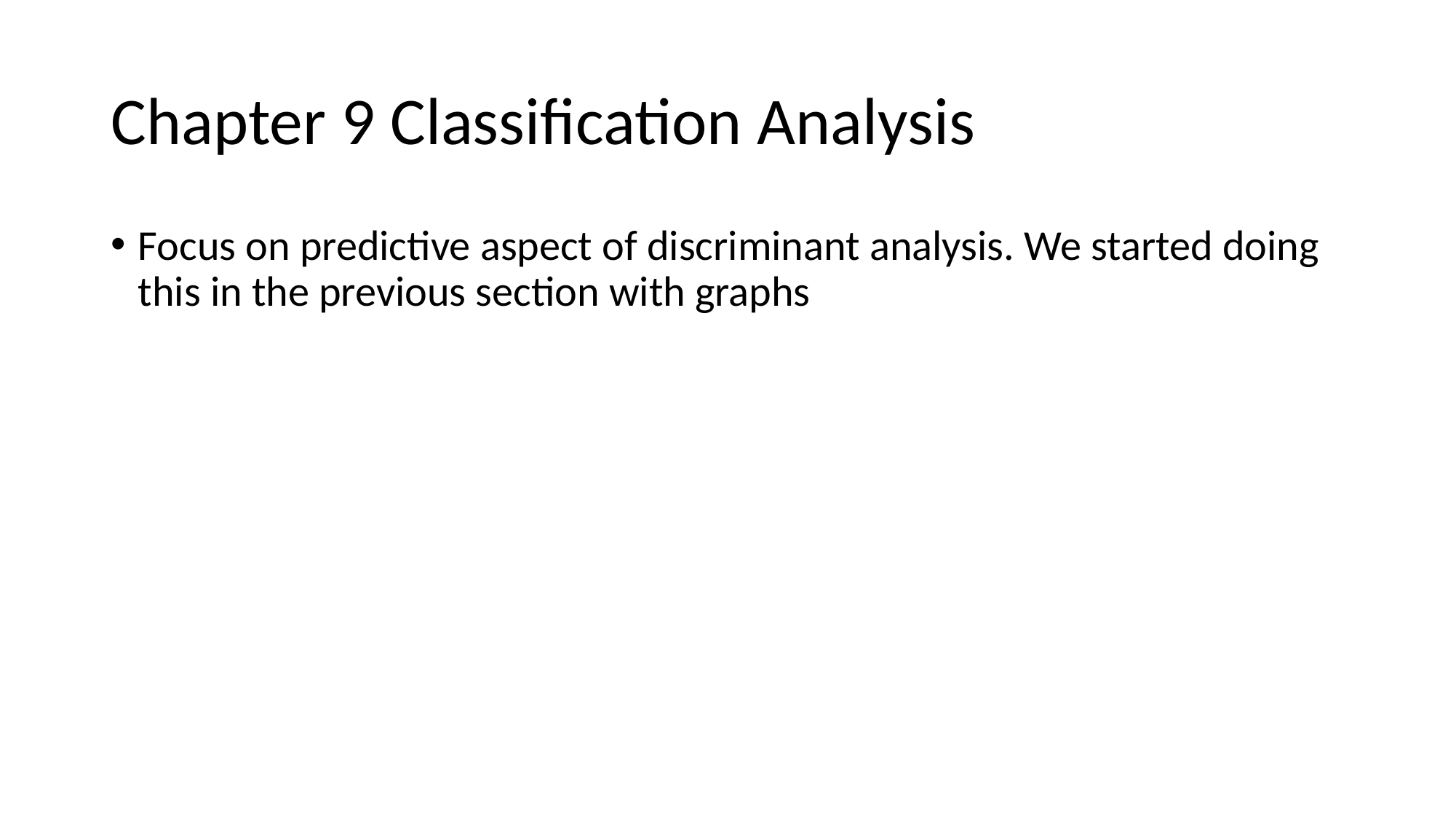

# Chapter 9 Classification Analysis
Focus on predictive aspect of discriminant analysis. We started doing this in the previous section with graphs